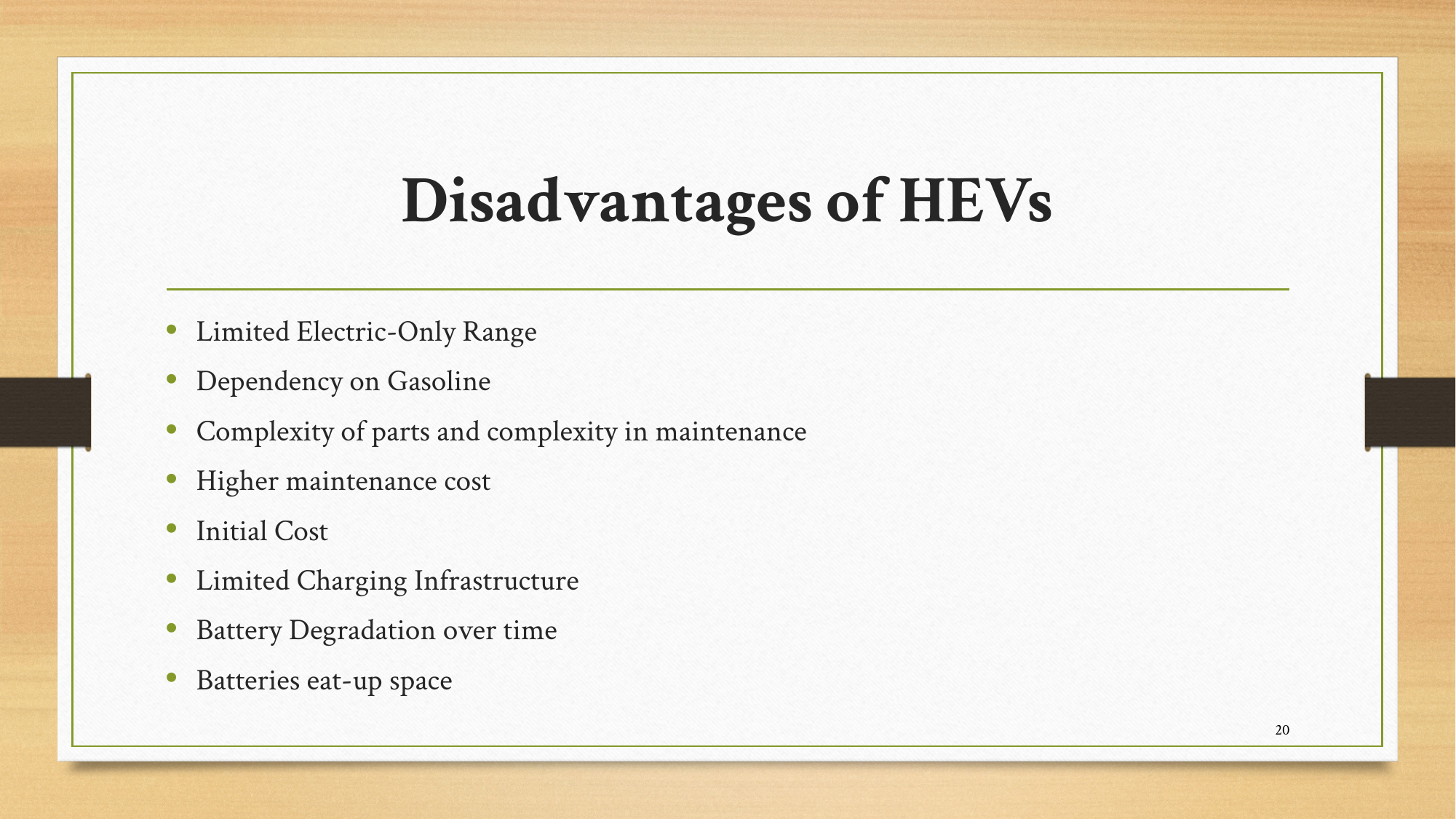

# Disadvantages of HEVs
Limited Electric-Only Range
Dependency on Gasoline
Complexity of parts and complexity in maintenance
Higher maintenance cost
Initial Cost
Limited Charging Infrastructure
Battery Degradation over time
Batteries eat-up space
20